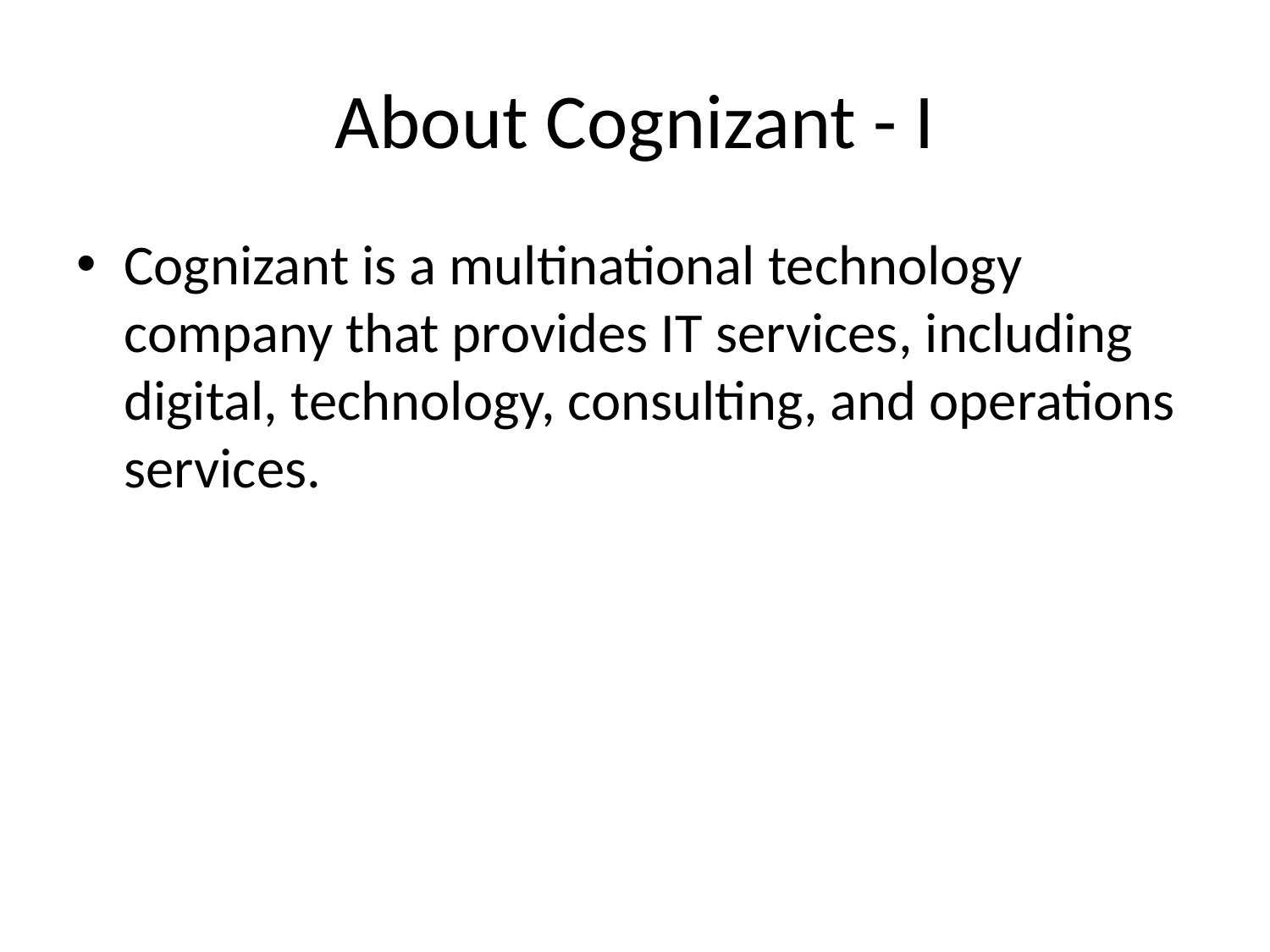

# About Cognizant - I
Cognizant is a multinational technology company that provides IT services, including digital, technology, consulting, and operations services.